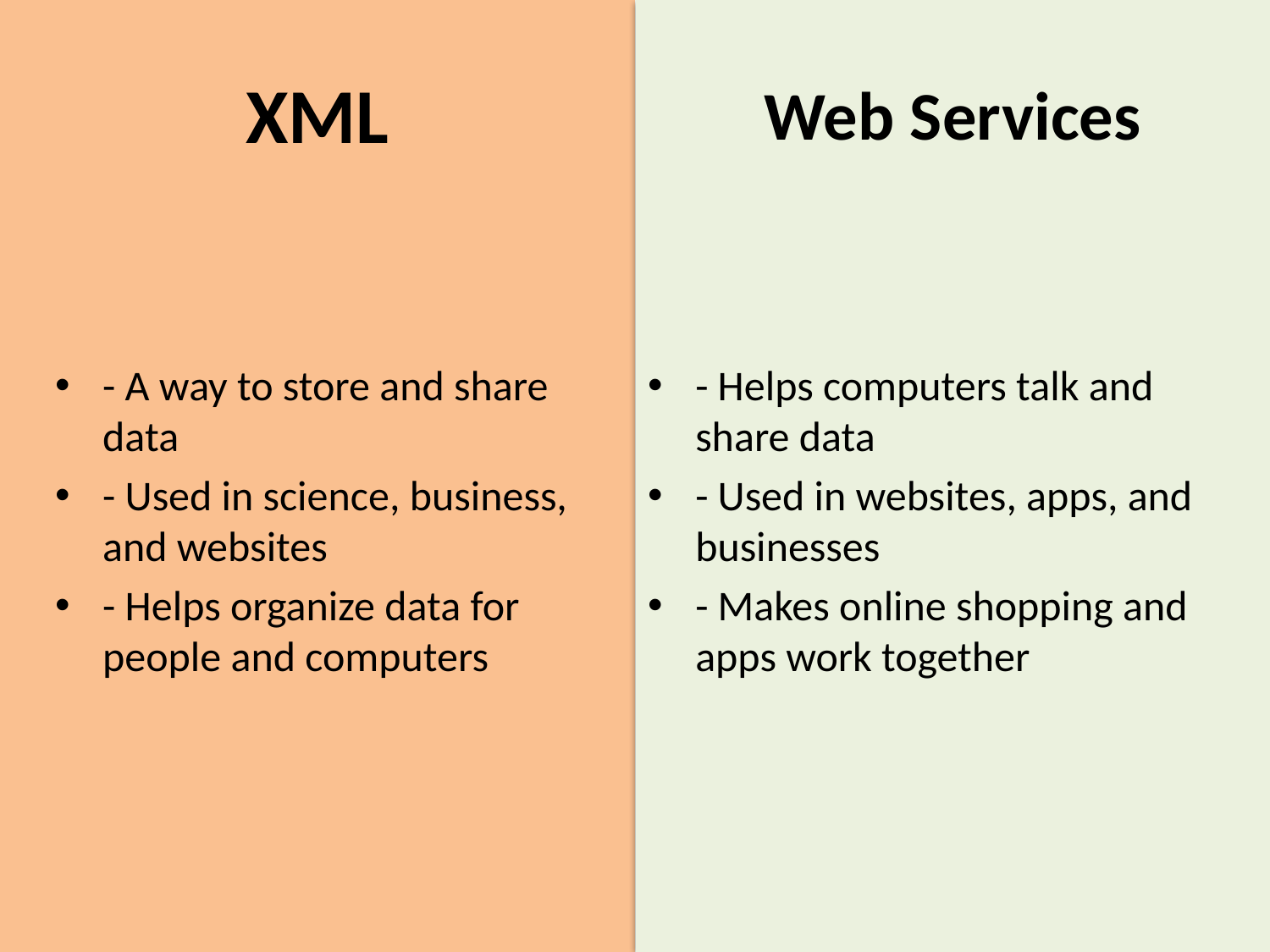

# XML
Web Services
- A way to store and share data
- Used in science, business, and websites
- Helps organize data for people and computers
- Helps computers talk and share data
- Used in websites, apps, and businesses
- Makes online shopping and apps work together
Good:
- Easy to change
- Works on any computer
- Checks if data is correct

Bad:
- Can't send data by itself
- Can be slow
- Hard to link data
Good:
- Works with different systems
- Uses common internet rules
- Easy to add new services

Bad:
- Uses XML, which is slow
- Needs extra security
- Can slow down if too many requests